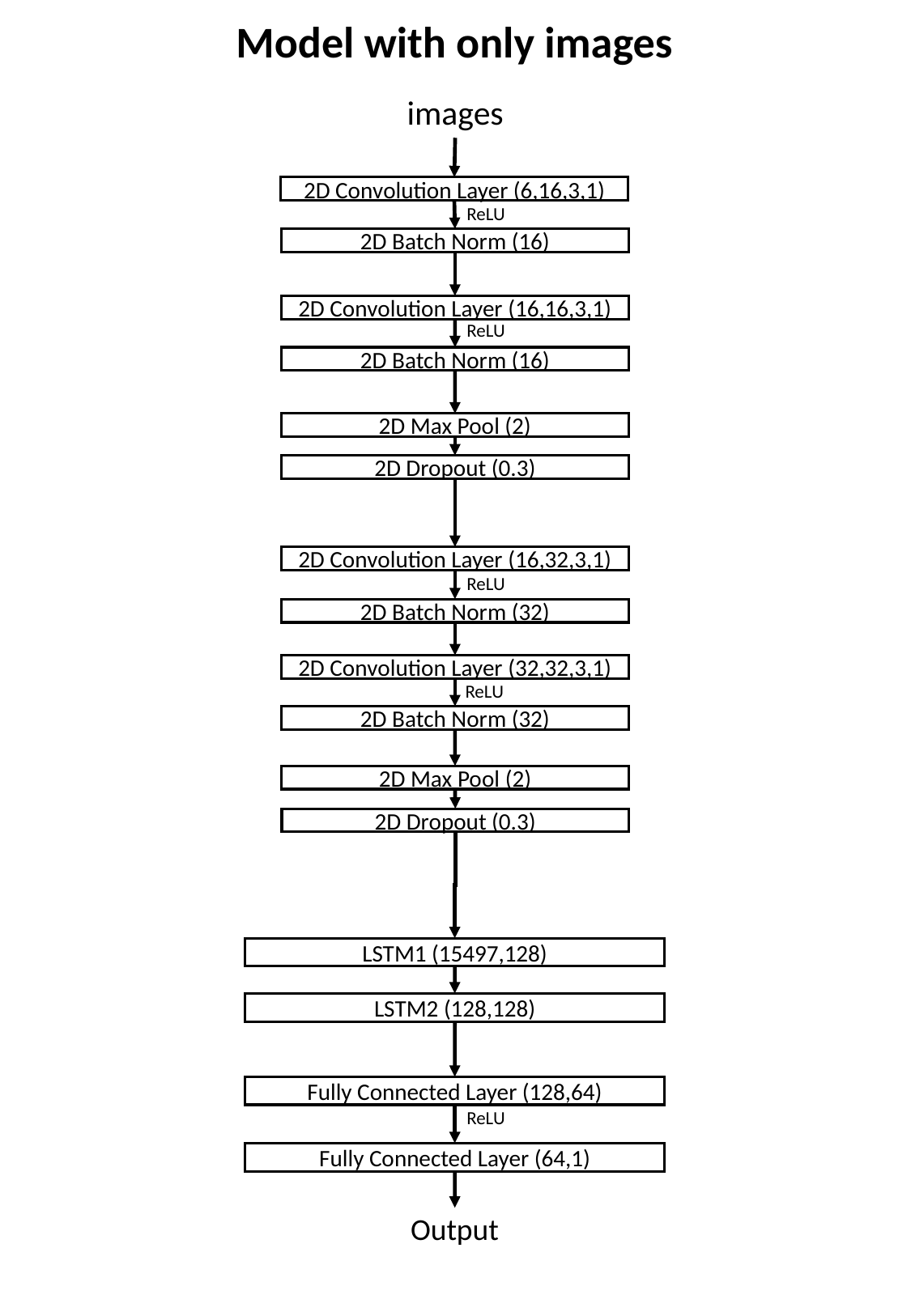

Model with only images
images
2D Convolution Layer (6,16,3,1)
ReLU
2D Batch Norm (16)
2D Convolution Layer (16,16,3,1)
ReLU
2D Batch Norm (16)
2D Max Pool (2)
2D Dropout (0.3)
2D Convolution Layer (16,32,3,1)
ReLU
2D Batch Norm (32)
2D Convolution Layer (32,32,3,1)
ReLU
2D Batch Norm (32)
2D Max Pool (2)
2D Dropout (0.3)
LSTM1 (15497,128)
LSTM2 (128,128)
Fully Connected Layer (128,64)
ReLU
Fully Connected Layer (64,1)
Output